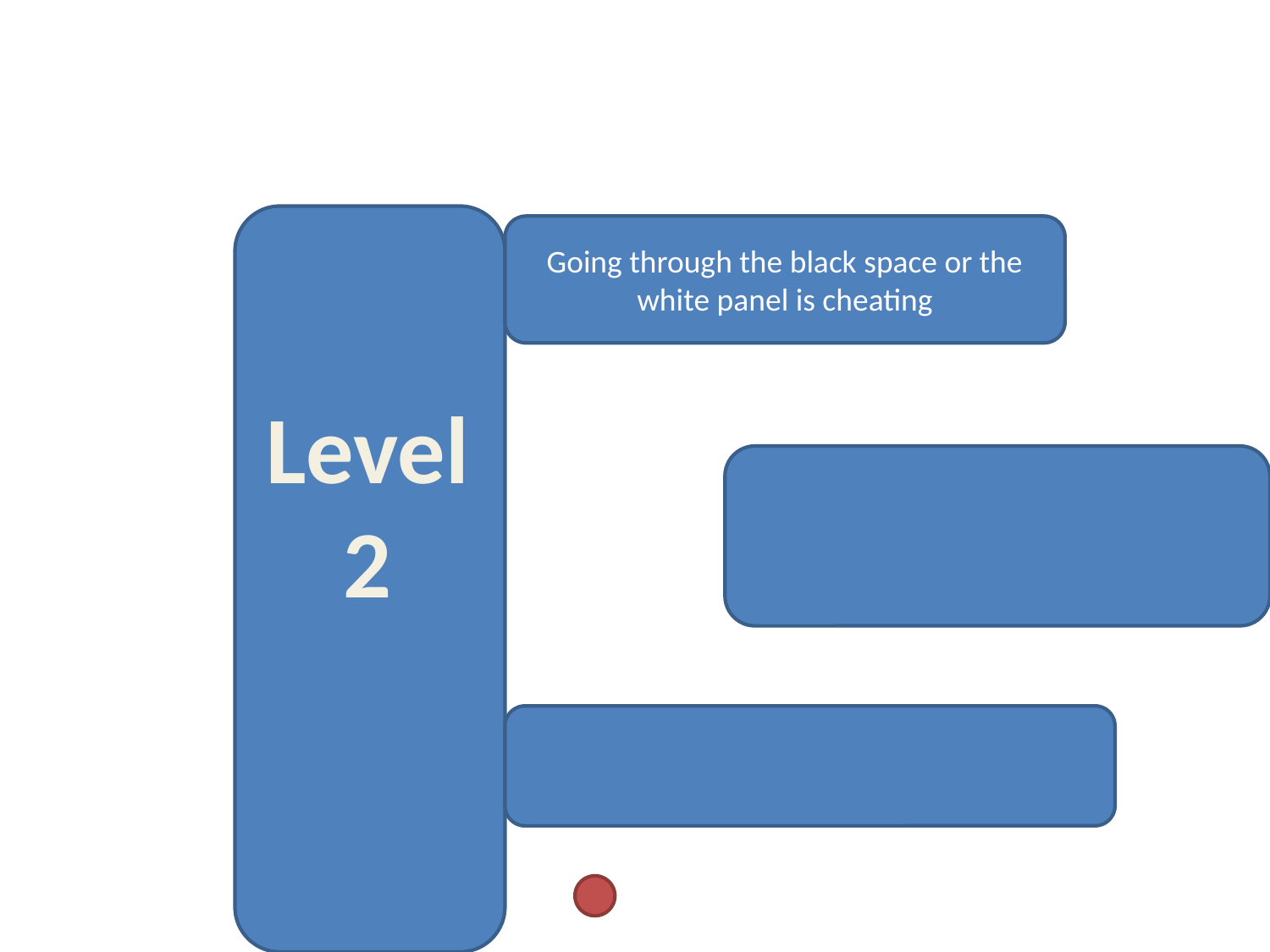

Going through the black space or the white panel is cheating
Level 2